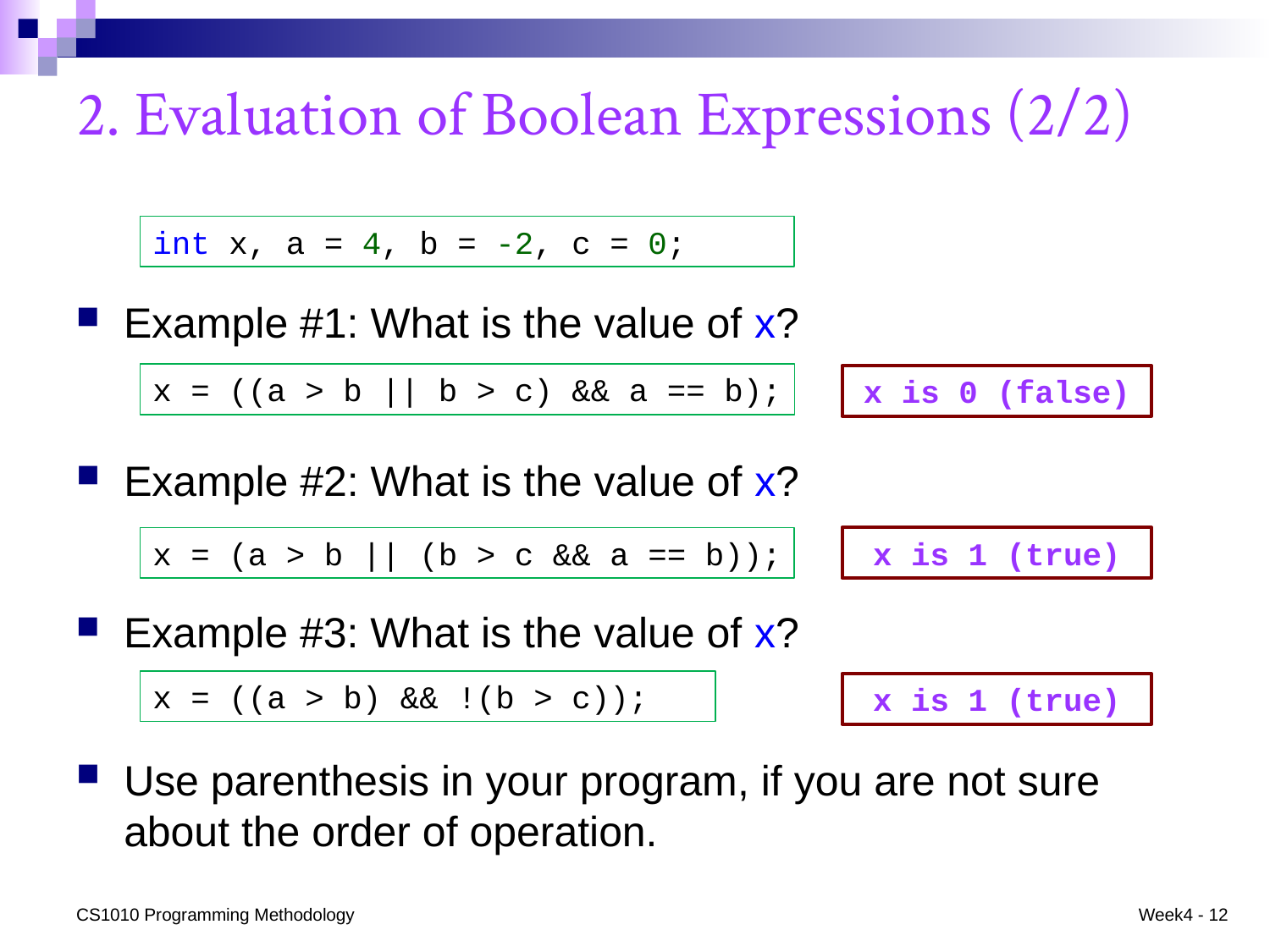

# 2. Evaluation of Boolean Expressions (2/2)
int x, a = 4, b = -2, c = 0;
Example #1: What is the value of x?
x = ((a > b || b > c) && a == b);
x is 0 (false)
Example #2: What is the value of x?
x = (a > b || (b > c && a == b));
x is 1 (true)
Example #3: What is the value of x?
x = ((a > b) && !(b > c));
x is 1 (true)
Use parenthesis in your program, if you are not sure about the order of operation.
CS1010 Programming Methodology
Week4 - 12